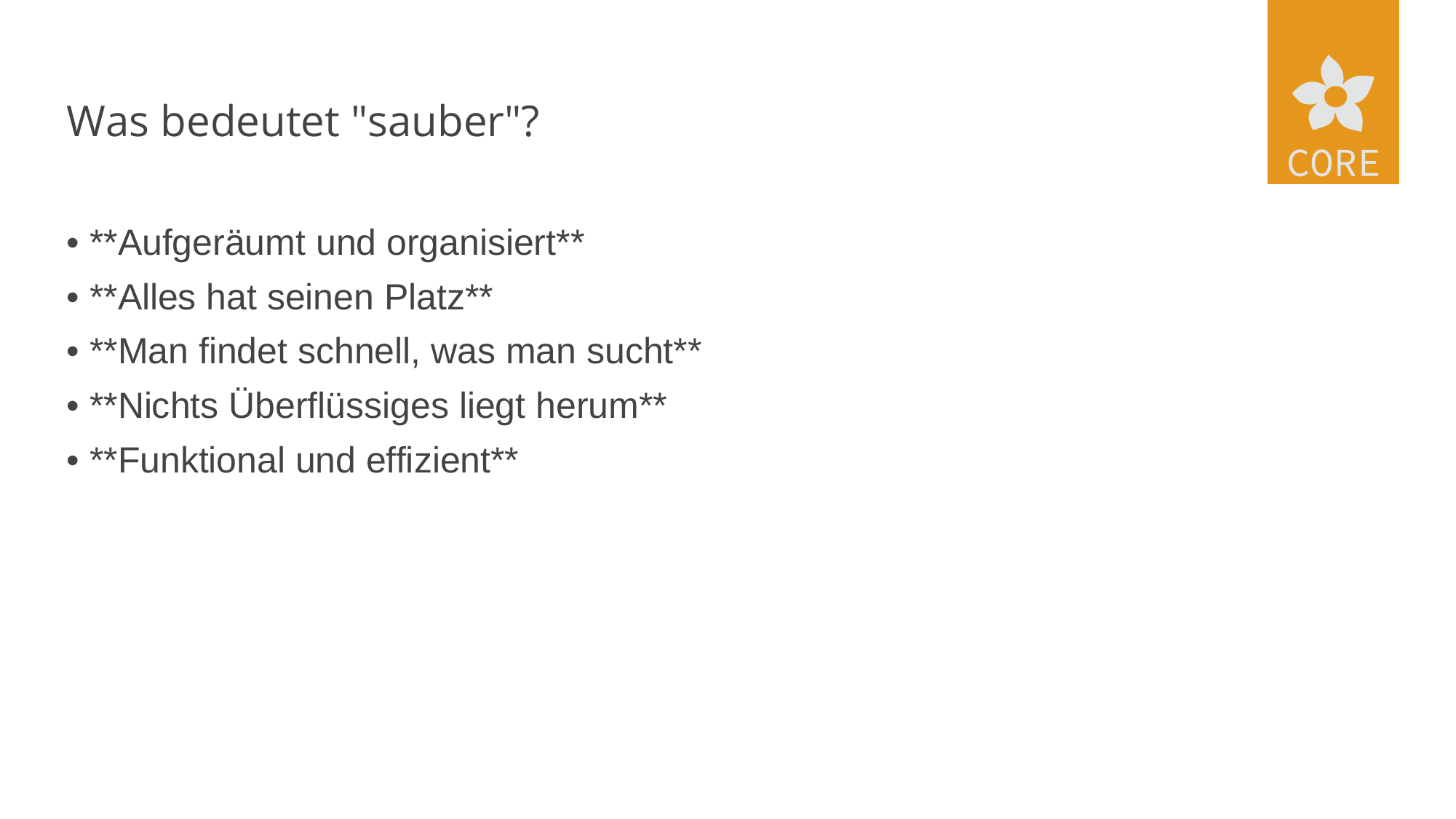

# Was bedeutet "sauber"?
• **Aufgeräumt und organisiert**
• **Alles hat seinen Platz**
• **Man findet schnell, was man sucht**
• **Nichts Überflüssiges liegt herum**
• **Funktional und effizient**